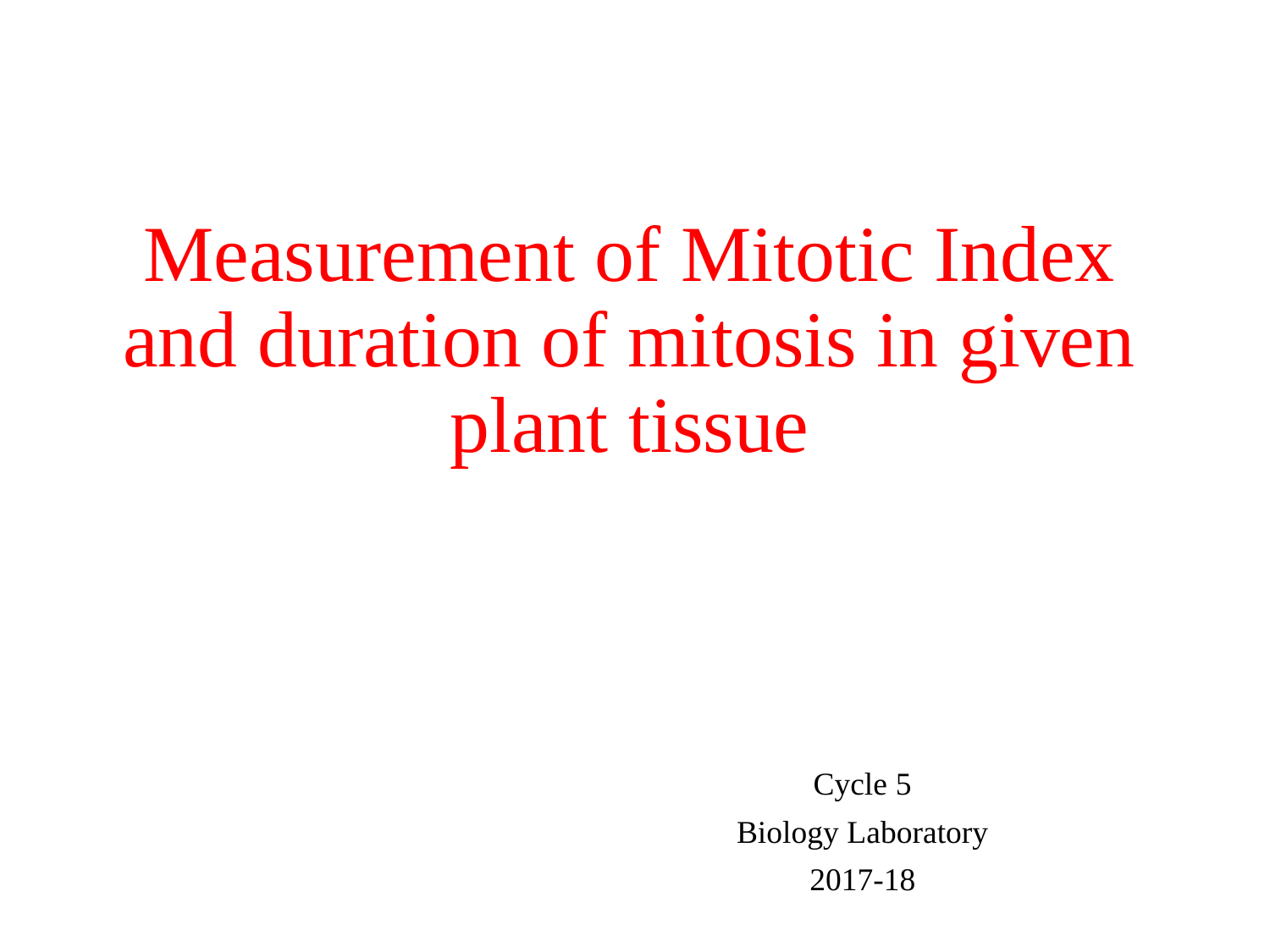

# Measurement of Mitotic Index and duration of mitosis in given plant tissue
Cycle 5
Biology Laboratory
2017-18